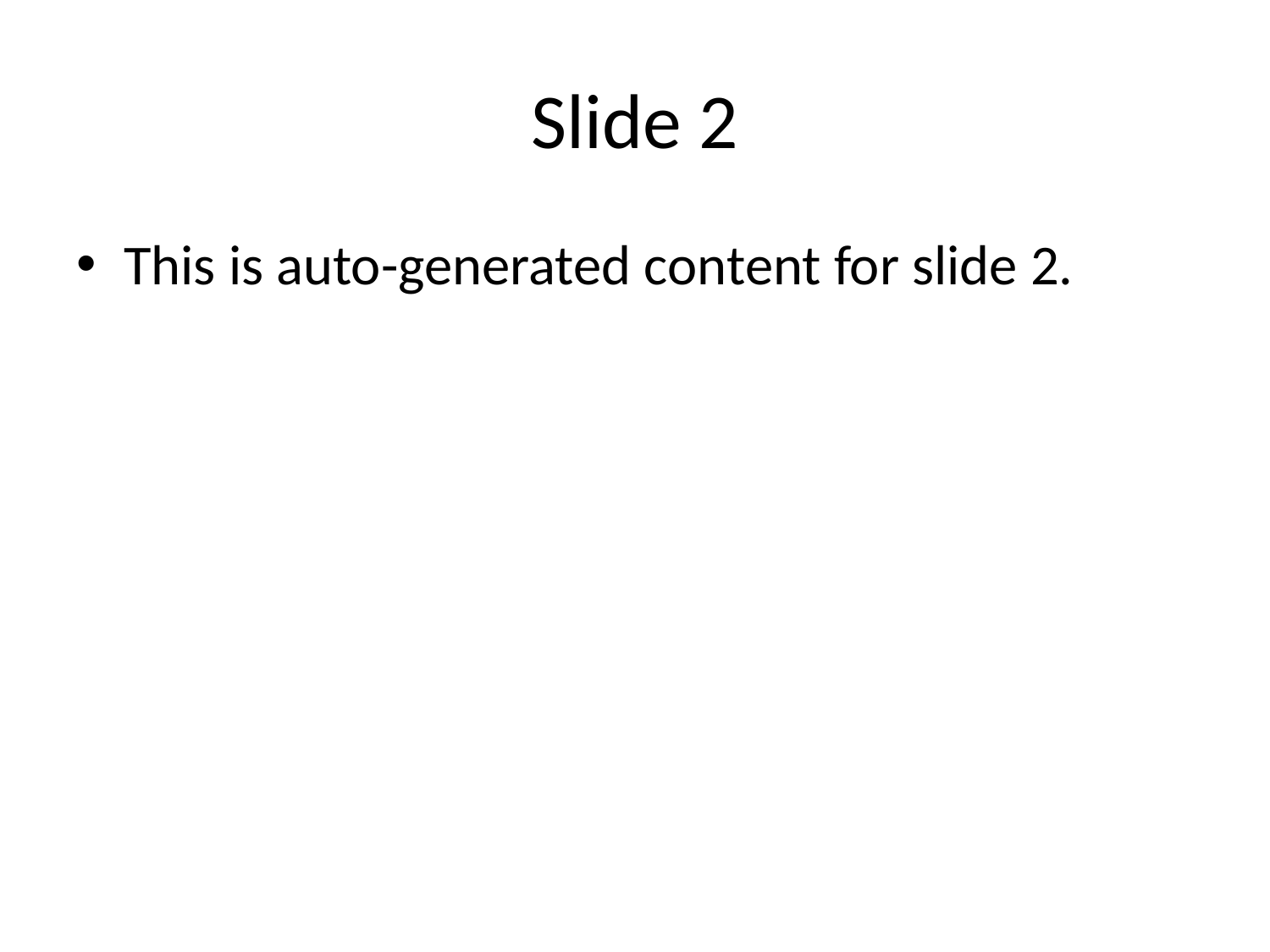

# Slide 2
This is auto-generated content for slide 2.